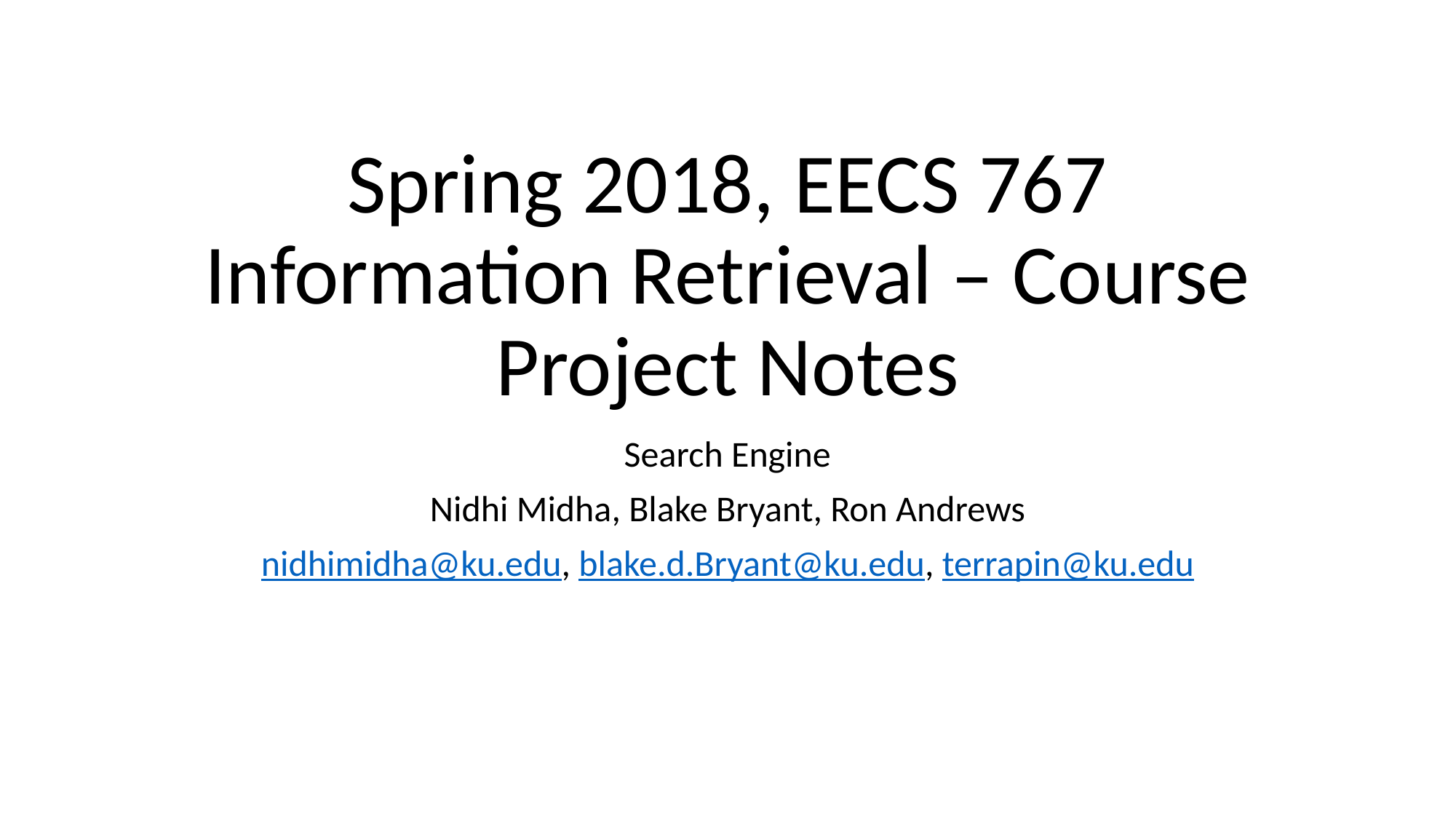

# Spring 2018, EECS 767 Information Retrieval – Course Project Notes
Search Engine
Nidhi Midha, Blake Bryant, Ron Andrews
nidhimidha@ku.edu, blake.d.Bryant@ku.edu, terrapin@ku.edu